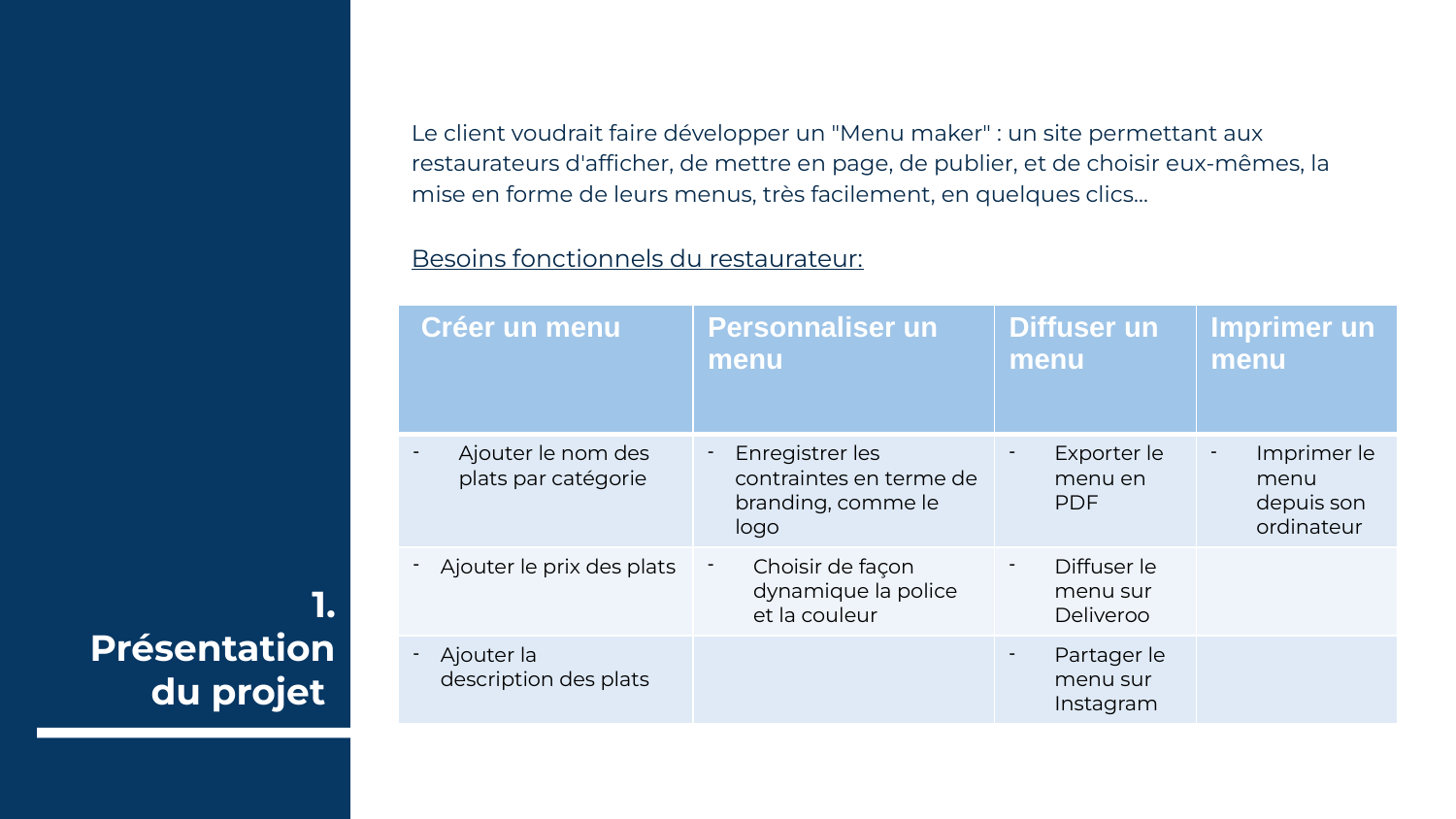

Le client voudrait faire développer un "Menu maker" : un site permettant aux restaurateurs d'afficher, de mettre en page, de publier, et de choisir eux-mêmes, la mise en forme de leurs menus, très facilement, en quelques clics...
Besoins fonctionnels du restaurateur:

| Créer un menu | Personnaliser un menu | Diffuser un menu | Imprimer un menu |
| --- | --- | --- | --- |
| Ajouter le nom des plats par catégorie | Enregistrer les contraintes en terme de branding, comme le logo | Exporter le menu en PDF | Imprimer le menu depuis son ordinateur |
| Ajouter le prix des plats | Choisir de façon dynamique la police et la couleur | Diffuser le menu sur Deliveroo |  |
| Ajouter la description des plats |  | Partager le menu sur Instagram |  |
# 1. Présentation du projet